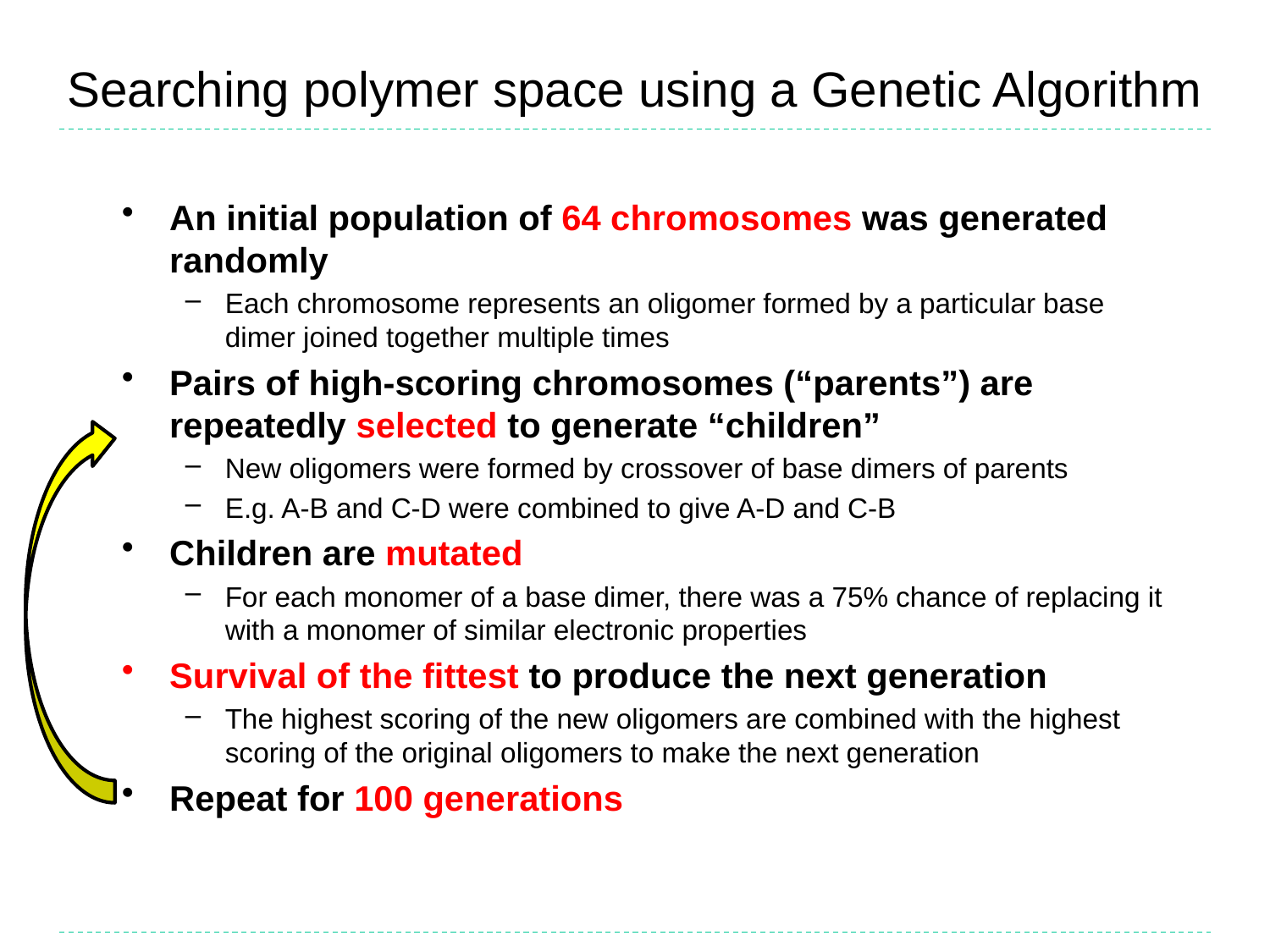

# Searching polymer space using a Genetic Algorithm
An initial population of 64 chromosomes was generated randomly
Each chromosome represents an oligomer formed by a particular base dimer joined together multiple times
Pairs of high-scoring chromosomes (“parents”) are repeatedly selected to generate “children”
New oligomers were formed by crossover of base dimers of parents
E.g. A-B and C-D were combined to give A-D and C-B
Children are mutated
For each monomer of a base dimer, there was a 75% chance of replacing it with a monomer of similar electronic properties
Survival of the fittest to produce the next generation
The highest scoring of the new oligomers are combined with the highest scoring of the original oligomers to make the next generation
Repeat for 100 generations